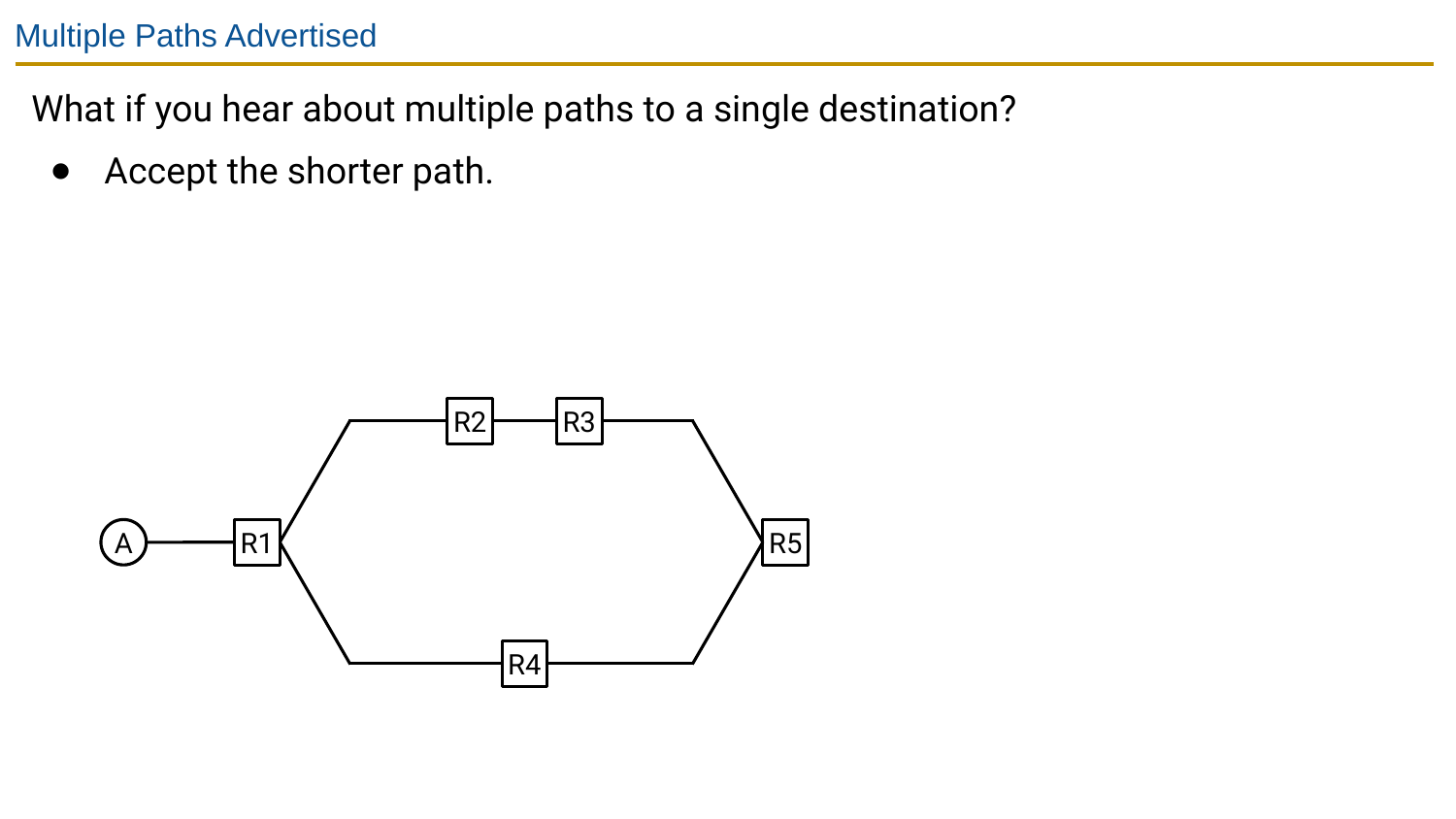

# Multiple Paths Advertised
What if you hear about multiple paths to a single destination?
Accept the shorter path.
R2
R3
A
R1
R5
R4